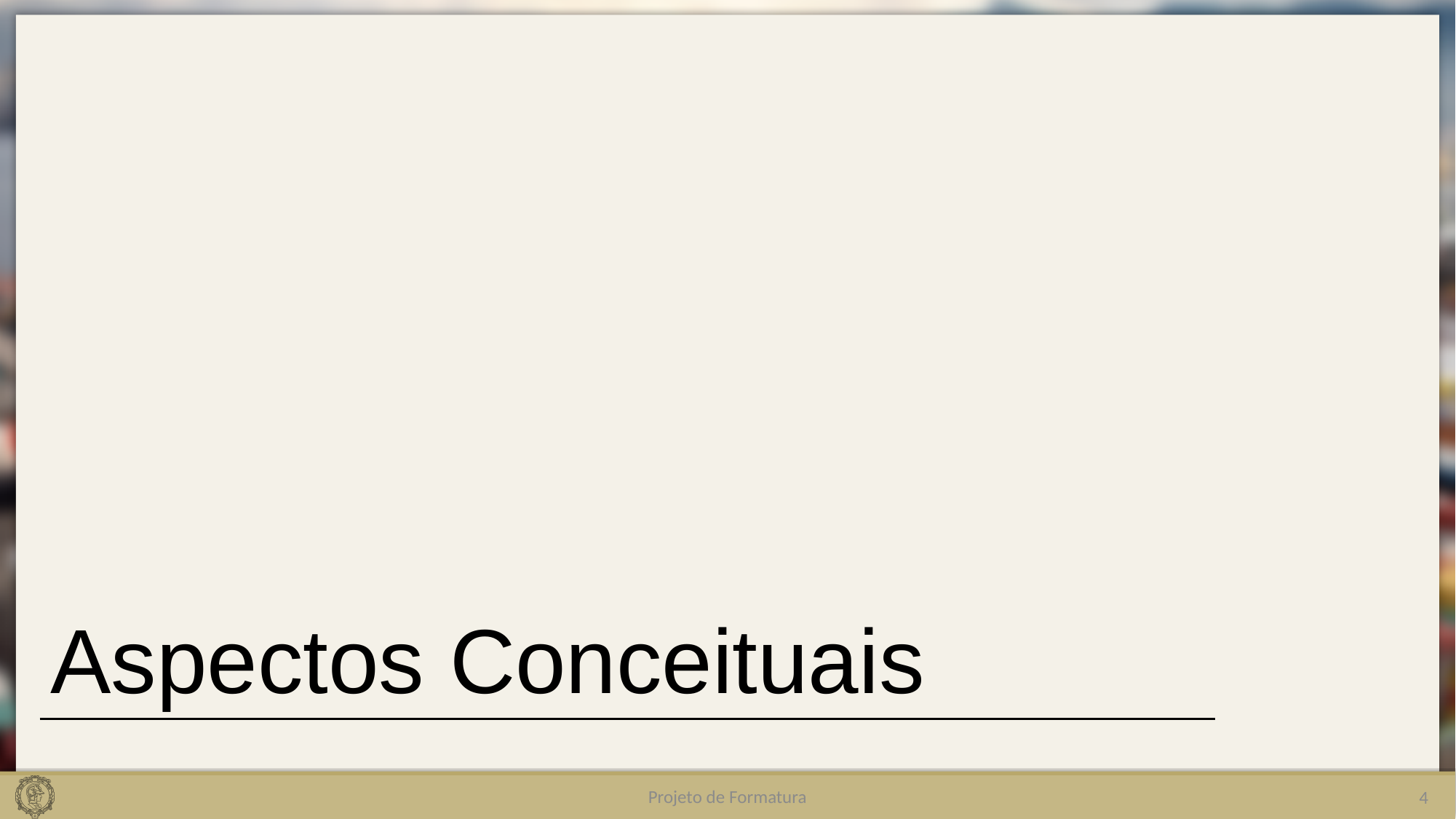

# Aspectos Conceituais
Projeto de Formatura
4